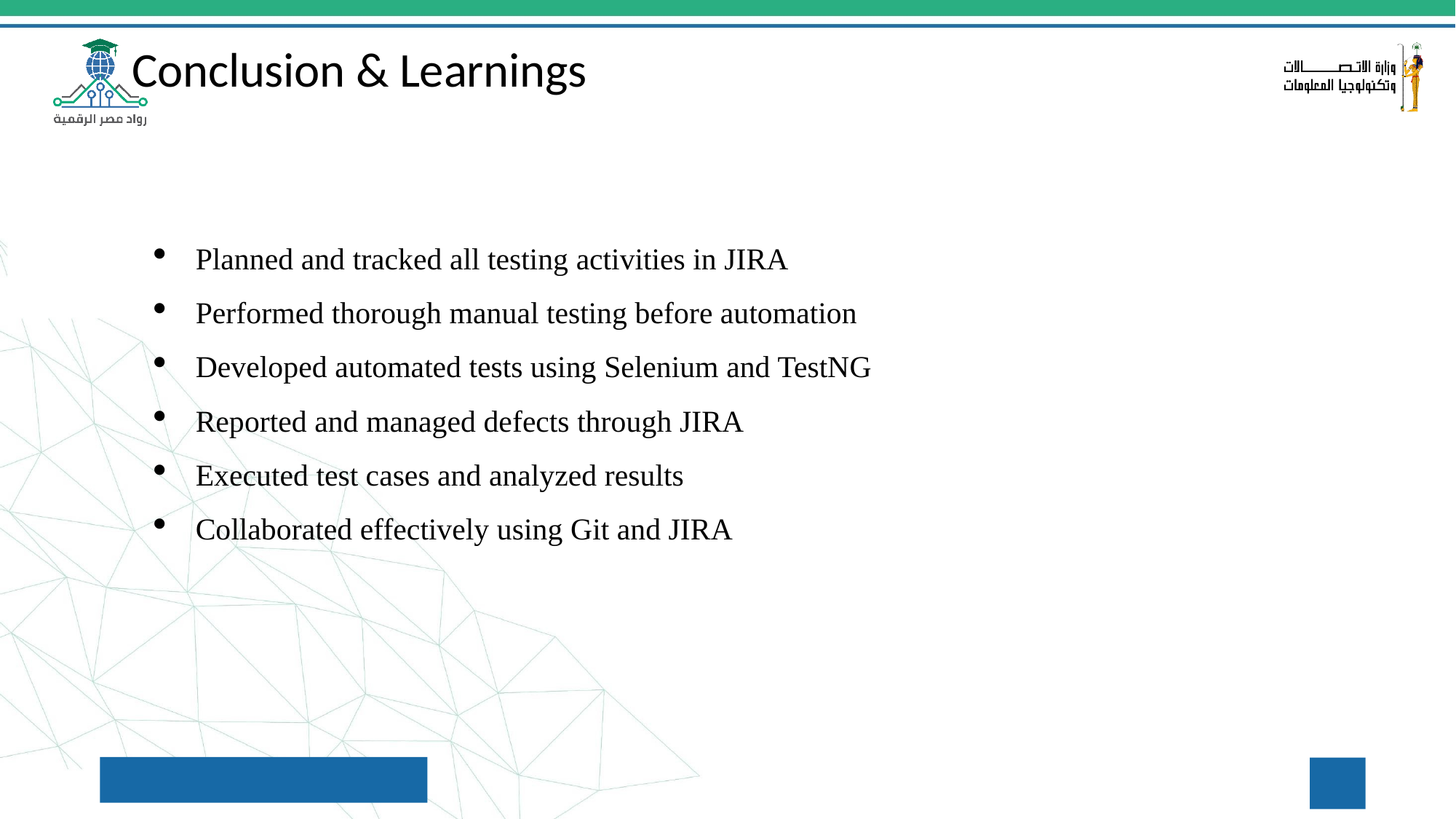

# Conclusion & Learnings
Planned and tracked all testing activities in JIRA
Performed thorough manual testing before automation
Developed automated tests using Selenium and TestNG
Reported and managed defects through JIRA
Executed test cases and analyzed results
Collaborated effectively using Git and JIRA